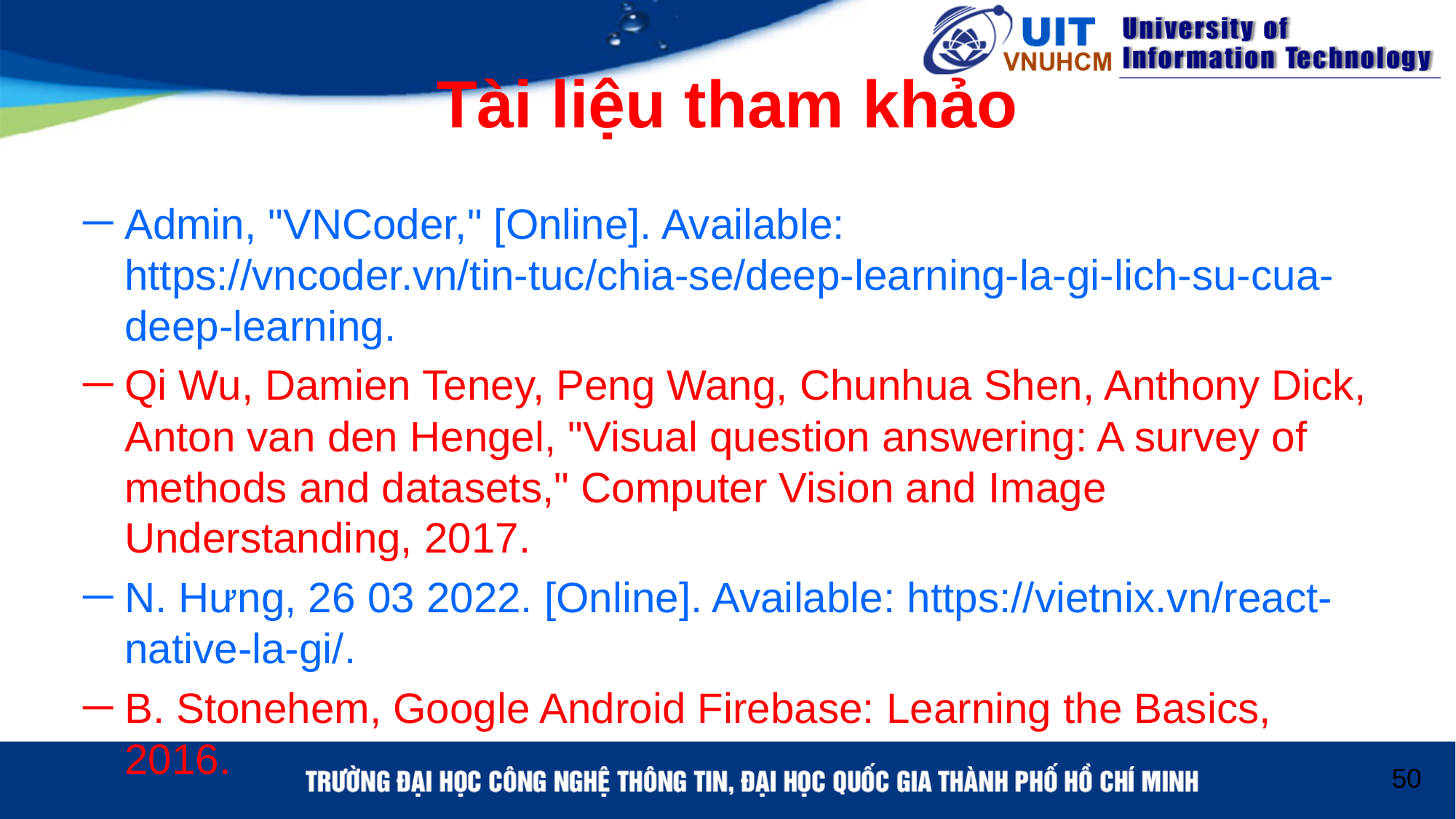

# Tài liệu tham khảo
Admin, "VNCoder," [Online]. Available: https://vncoder.vn/tin-tuc/chia-se/deep-learning-la-gi-lich-su-cua-deep-learning.
Qi Wu, Damien Teney, Peng Wang, Chunhua Shen, Anthony Dick, Anton van den Hengel, "Visual question answering: A survey of methods and datasets," Computer Vision and Image Understanding, 2017.
N. Hưng, 26 03 2022. [Online]. Available: https://vietnix.vn/react-native-la-gi/.
B. Stonehem, Google Android Firebase: Learning the Basics, 2016.